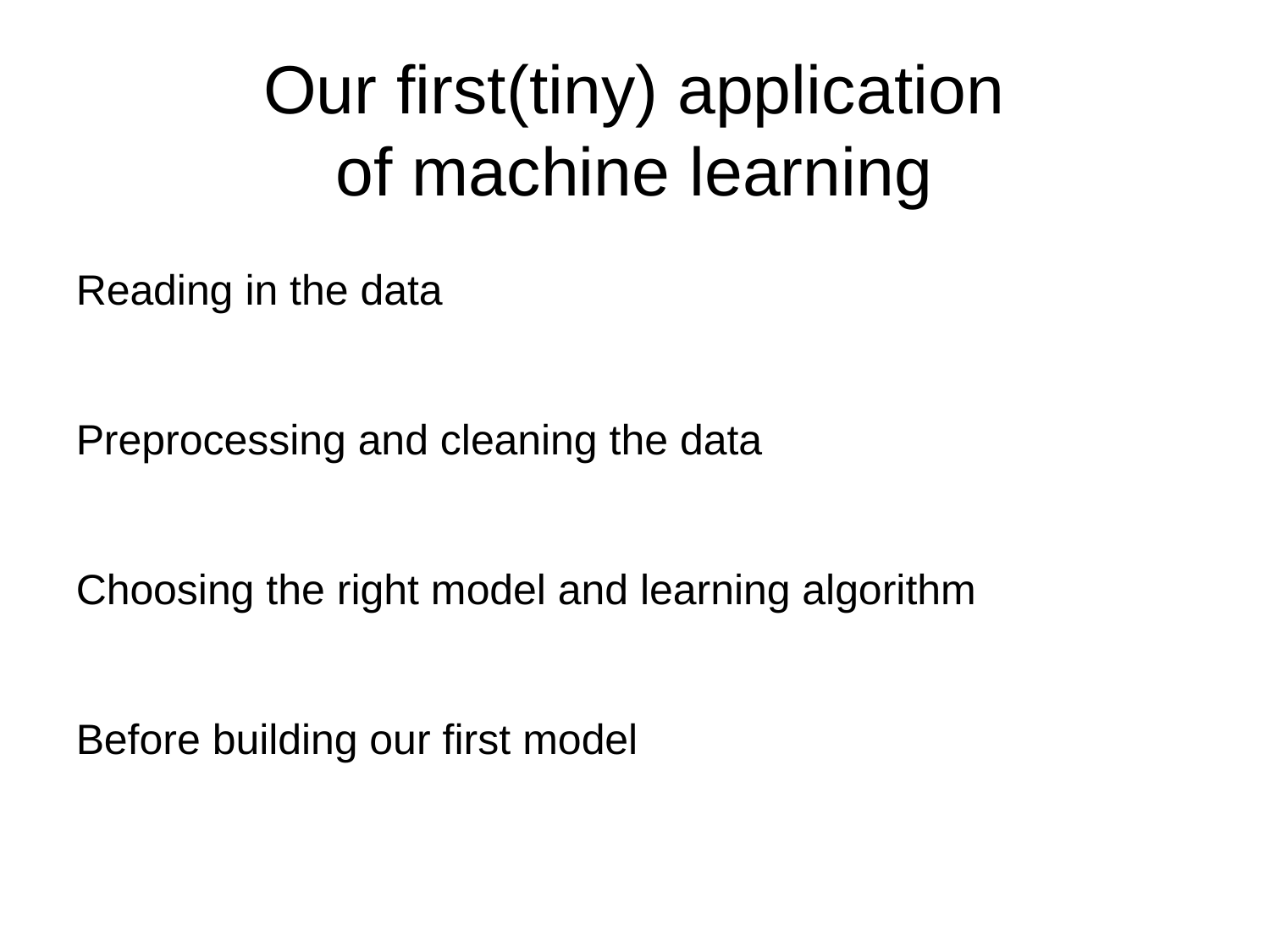

# Our first(tiny) application of machine learning
Reading in the data
Preprocessing and cleaning the data
Choosing the right model and learning algorithm
Before building our first model